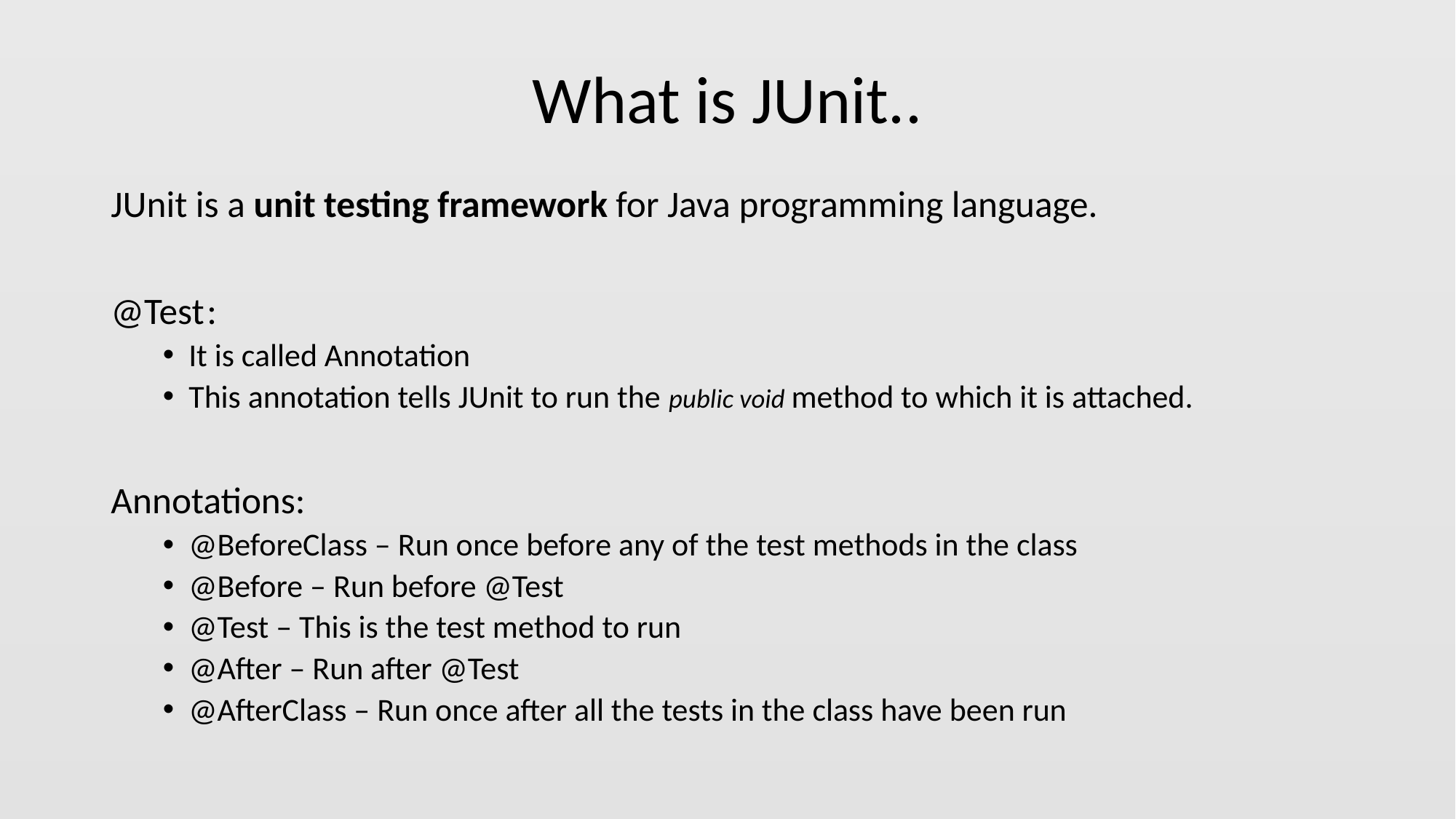

# What is JUnit..
JUnit is a unit testing framework for Java programming language.

@Test	:
It is called Annotation
This annotation tells JUnit to run the public void method to which it is attached.

Annotations:
@BeforeClass – Run once before any of the test methods in the class
@Before – Run before @Test
@Test – This is the test method to run
@After – Run after @Test
@AfterClass – Run once after all the tests in the class have been run